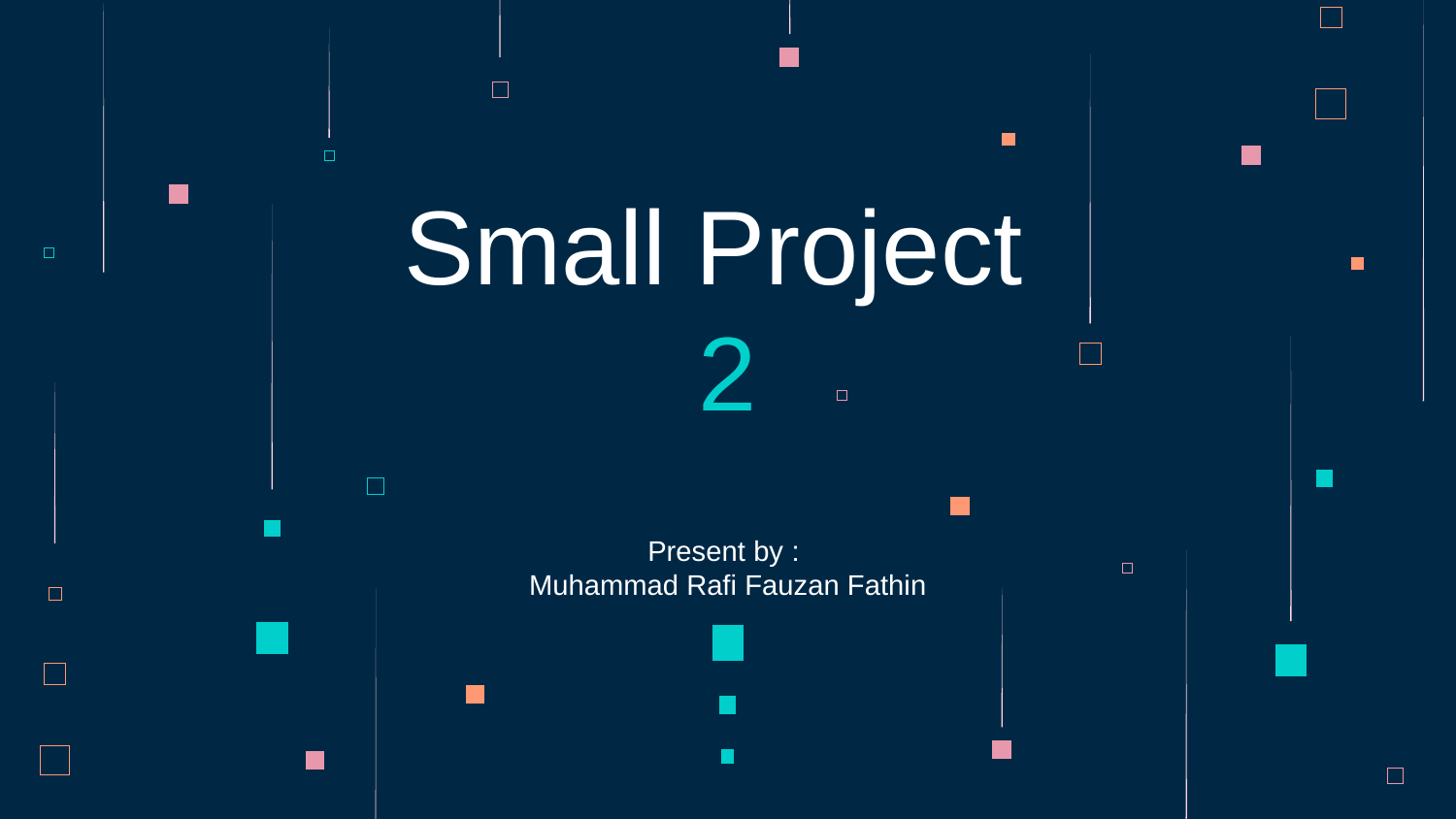

# Small Project 2

Present by :
Muhammad Rafi Fauzan Fathin